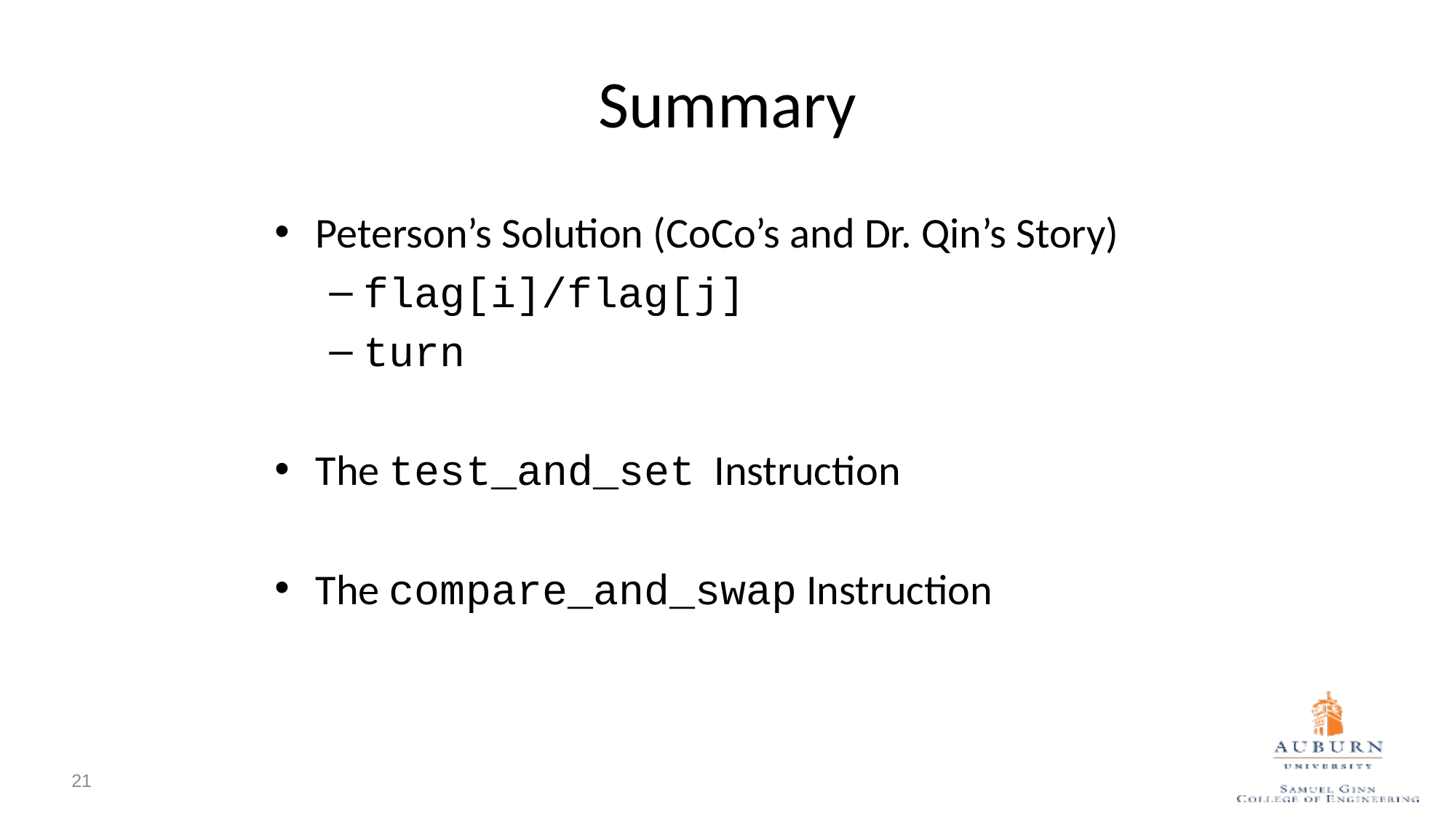

# Summary
Peterson’s Solution (CoCo’s and Dr. Qin’s Story)
flag[i]/flag[j]
turn

The test_and_set  Instruction

The compare_and_swap Instruction

21